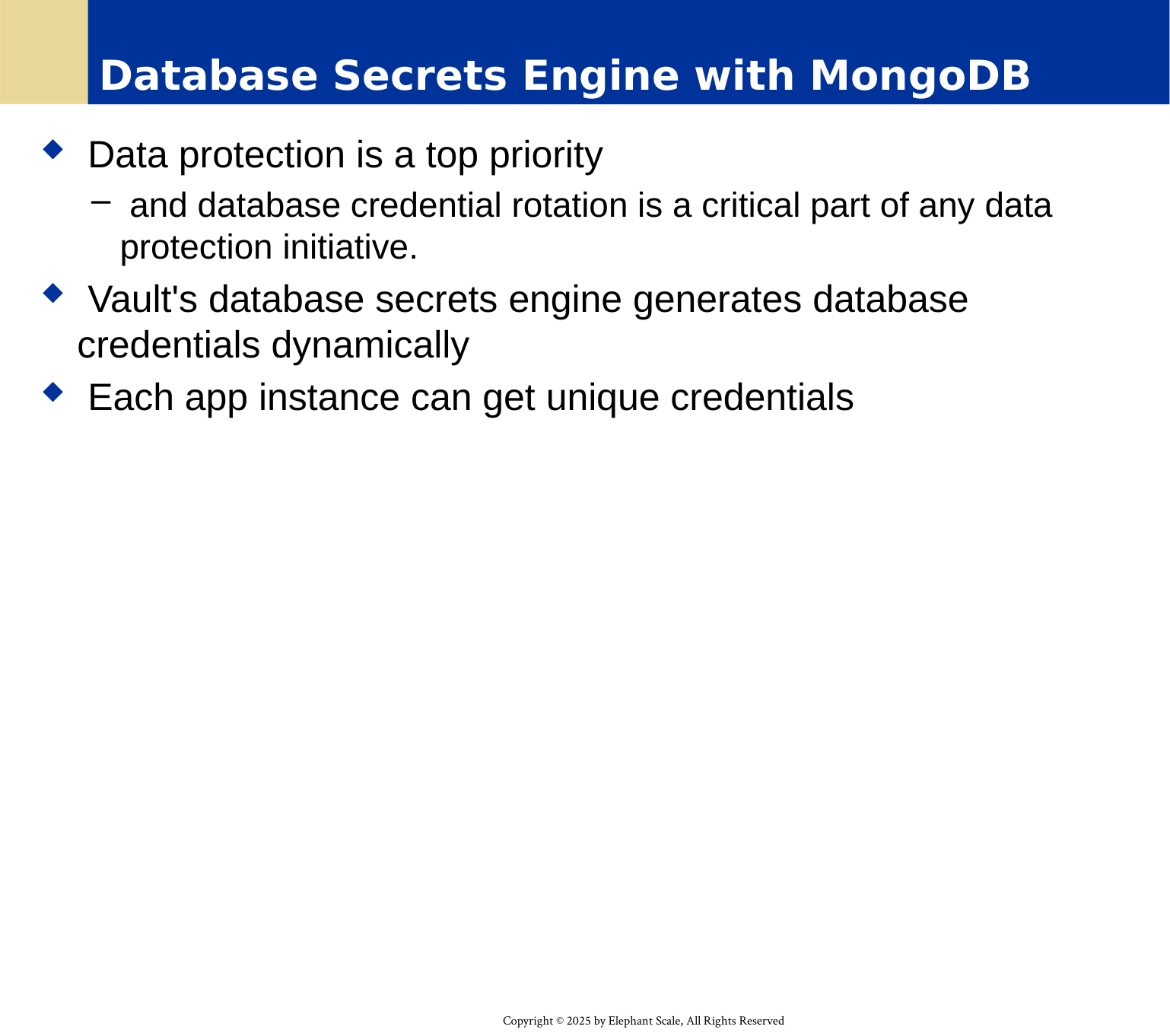

# Database Secrets Engine with MongoDB
 Data protection is a top priority
 and database credential rotation is a critical part of any data protection initiative.
 Vault's database secrets engine generates database credentials dynamically
 Each app instance can get unique credentials
Copyright © 2025 by Elephant Scale, All Rights Reserved